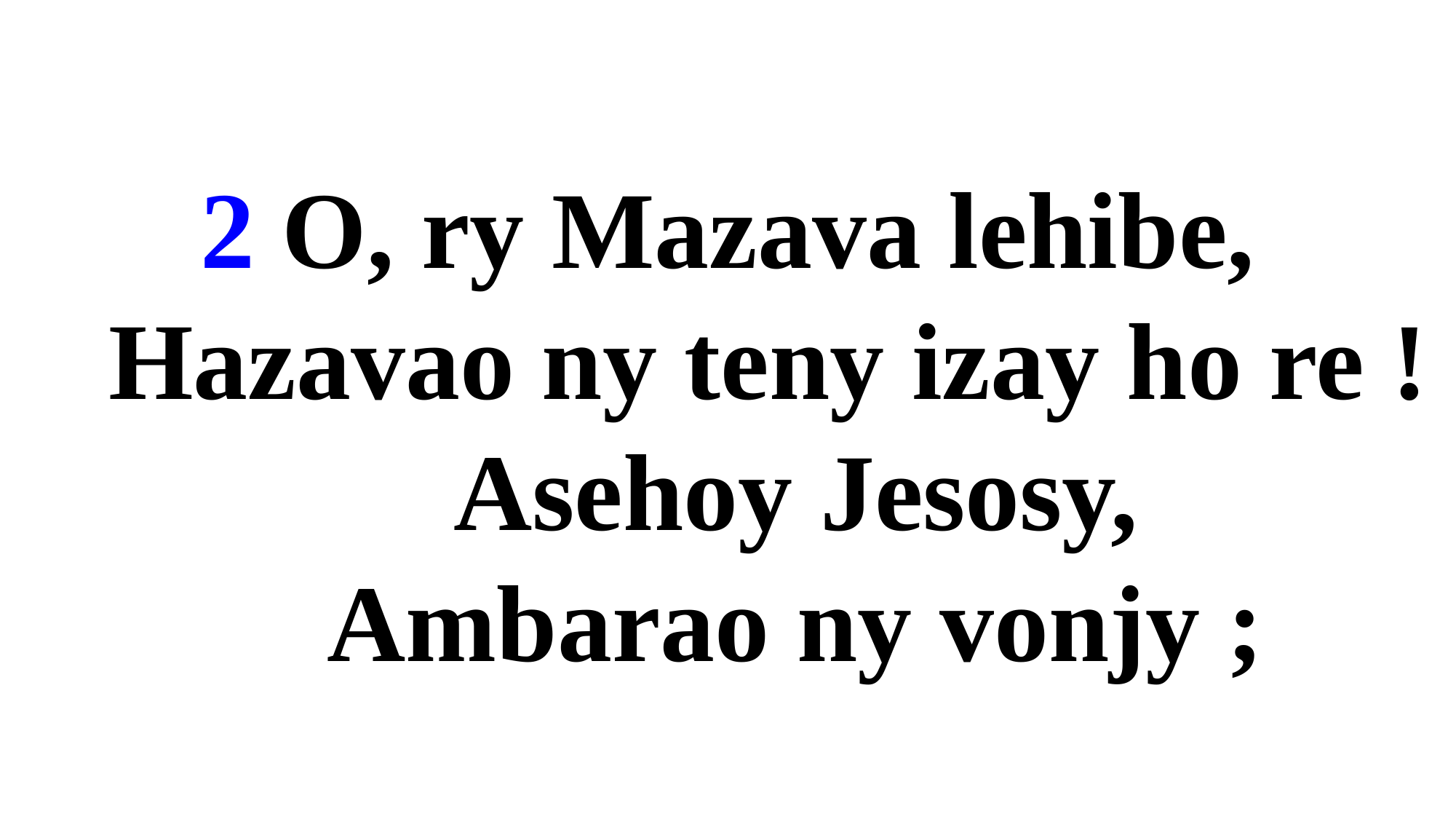

2 O, ry Mazava lehibe,
   Hazavao ny teny izay ho re !
     Asehoy Jesosy,
     Ambarao ny vonjy ;